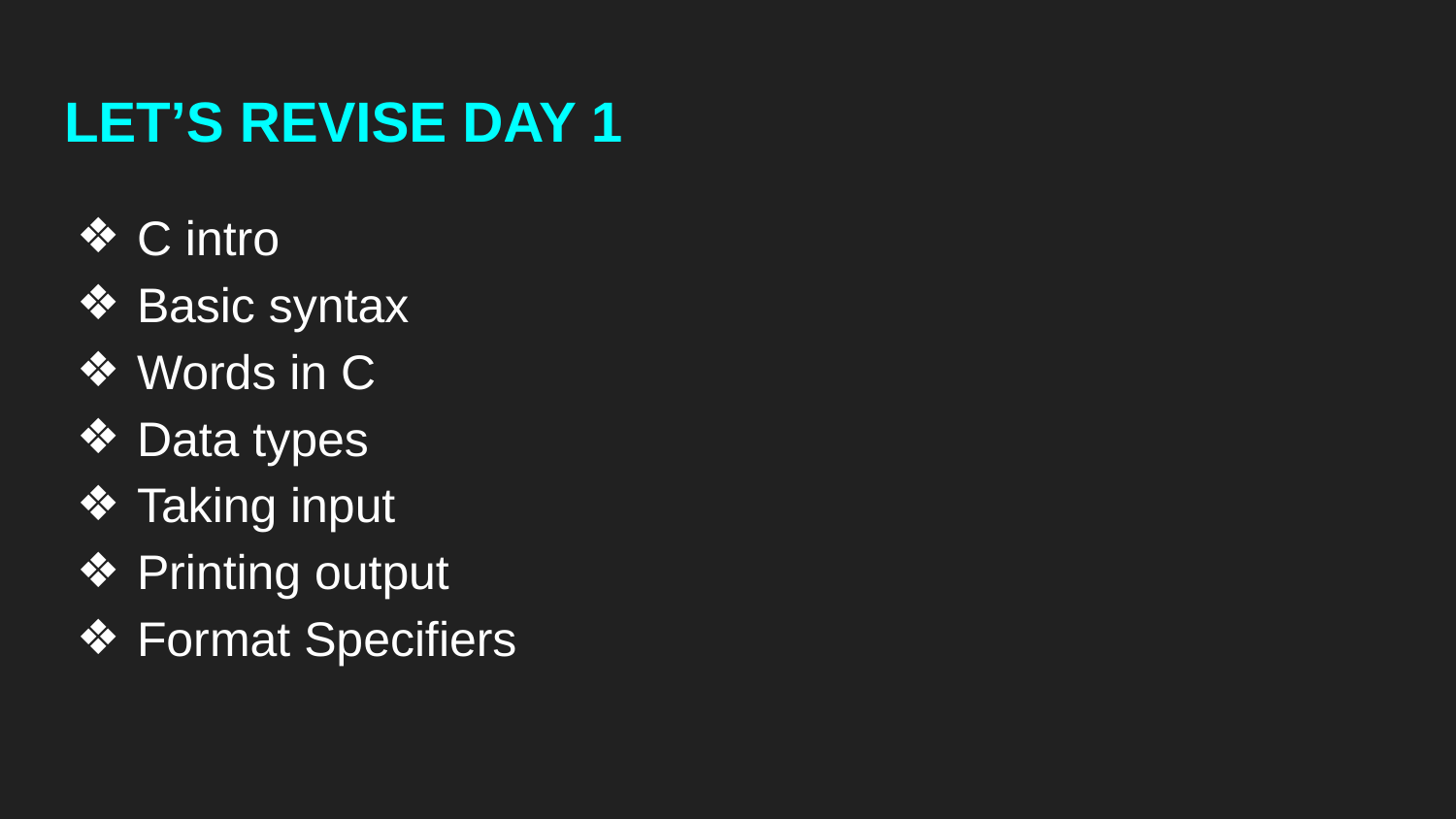

# LET’S REVISE DAY 1
C intro
Basic syntax
Words in C
Data types
Taking input
Printing output
Format Specifiers